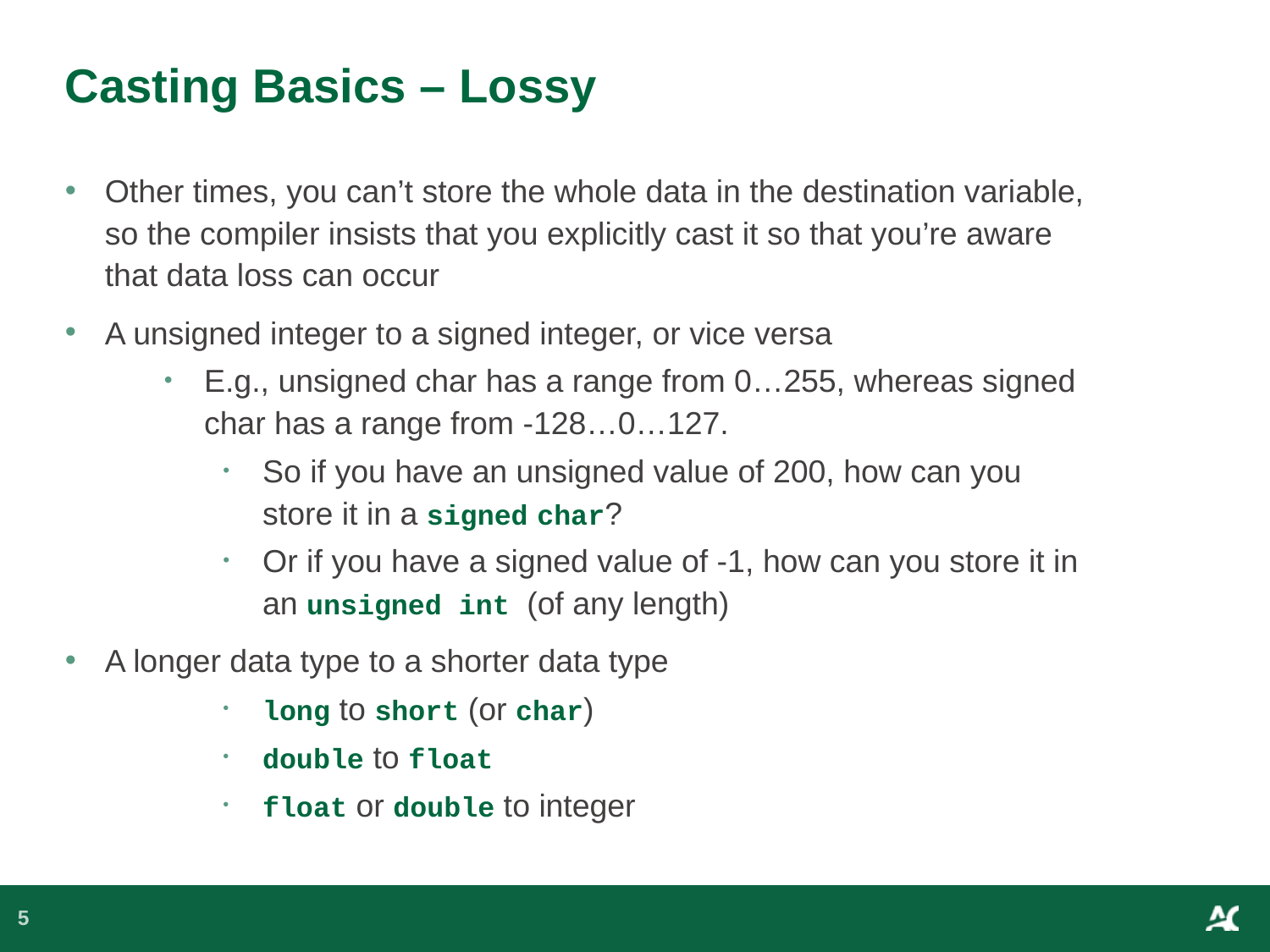

# Casting Basics – Lossy
Other times, you can’t store the whole data in the destination variable, so the compiler insists that you explicitly cast it so that you’re aware that data loss can occur
A unsigned integer to a signed integer, or vice versa
E.g., unsigned char has a range from 0…255, whereas signed char has a range from -128…0…127.
So if you have an unsigned value of 200, how can you store it in a signed char?
Or if you have a signed value of -1, how can you store it in an unsigned int (of any length)
A longer data type to a shorter data type
long to short (or char)
double to float
float or double to integer
5